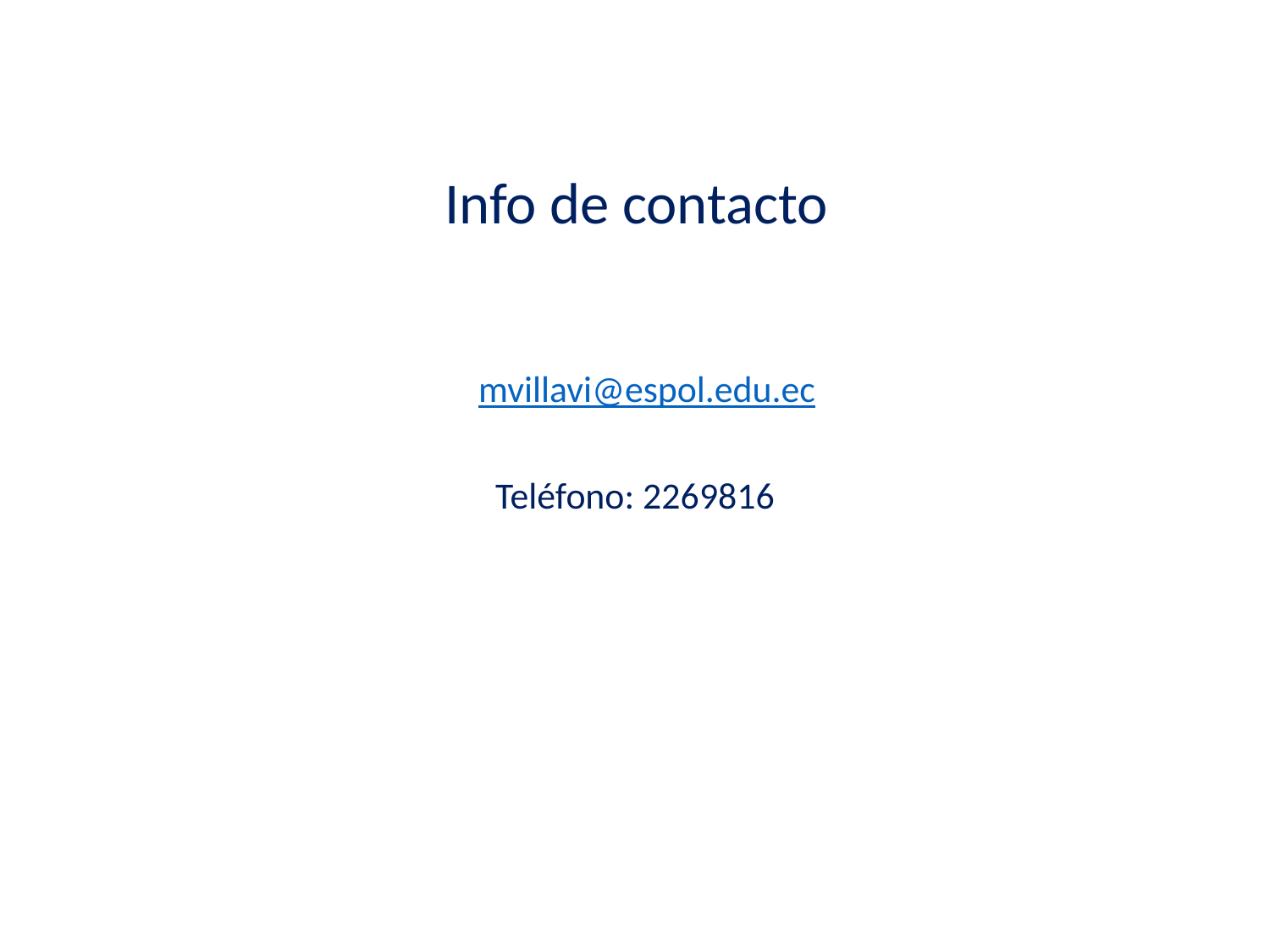

# Info de contacto

	mvillavi@espol.edu.ec

Teléfono: 2269816